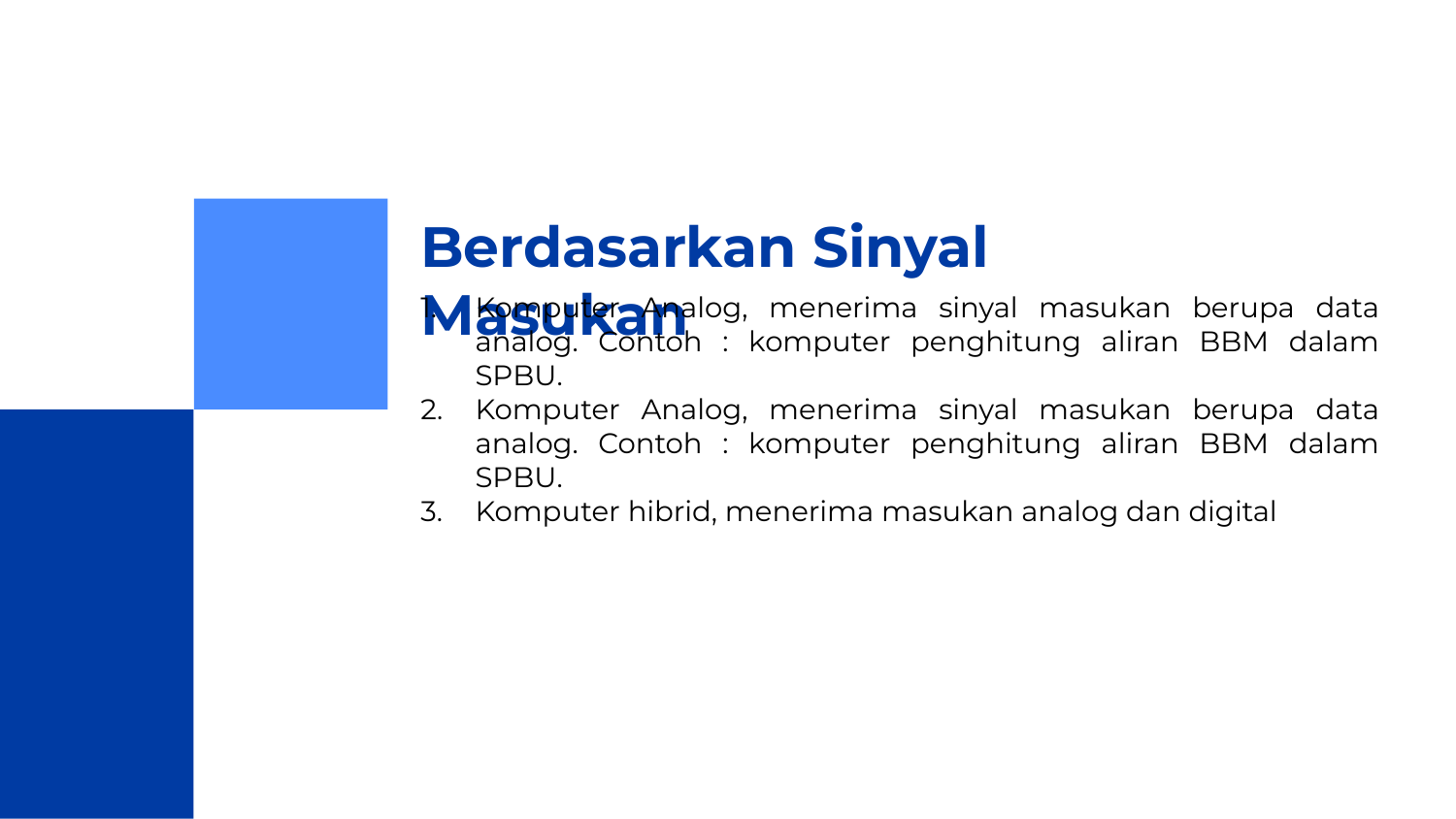

# Berdasarkan Sinyal Masukan
Komputer Analog, menerima sinyal masukan berupa data analog. Contoh : komputer penghitung aliran BBM dalam SPBU.
Komputer Analog, menerima sinyal masukan berupa data analog. Contoh : komputer penghitung aliran BBM dalam SPBU.
Komputer hibrid, menerima masukan analog dan digital